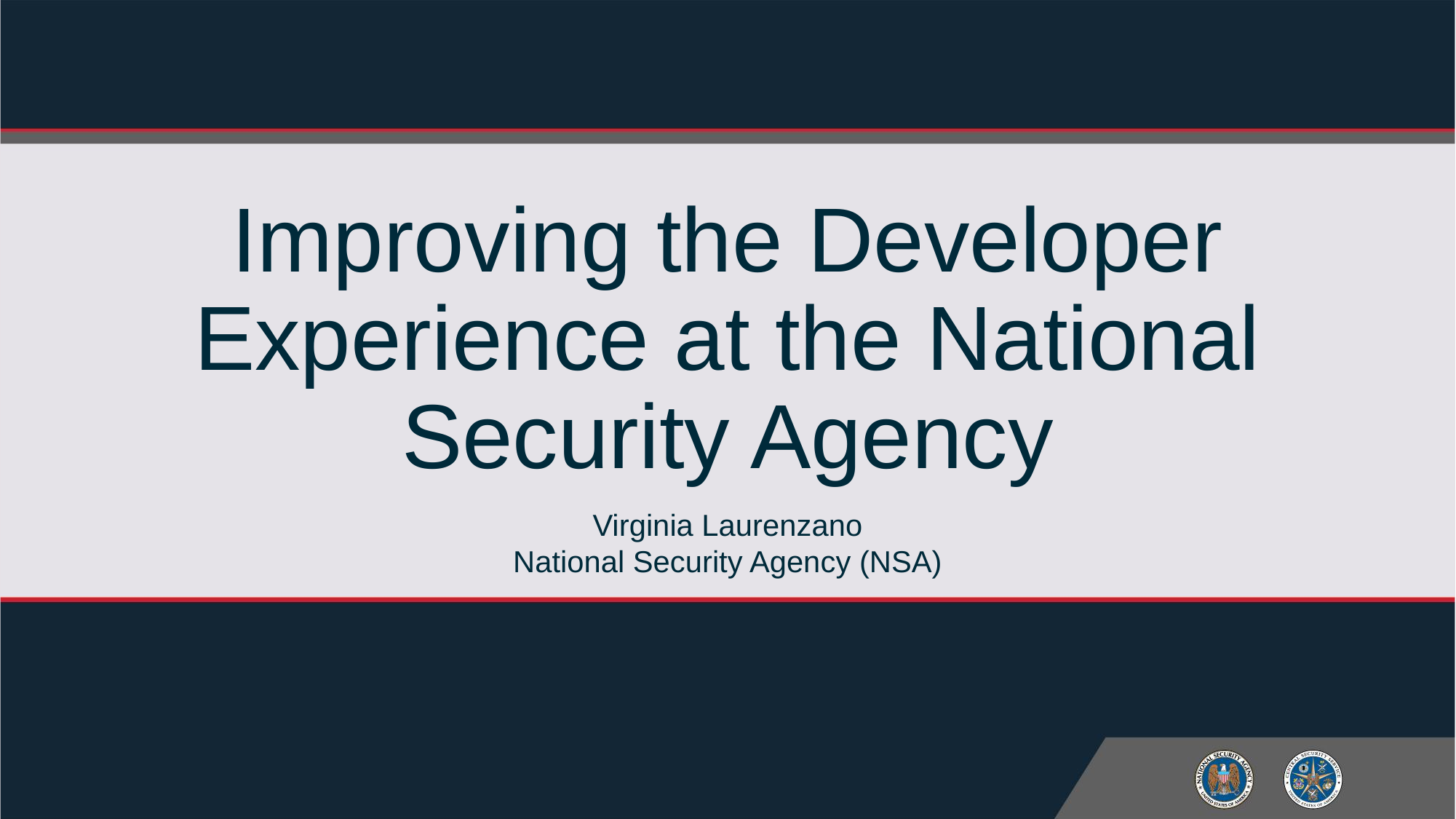

# Improving the Developer Experience at the National Security Agency
Virginia Laurenzano
National Security Agency (NSA)